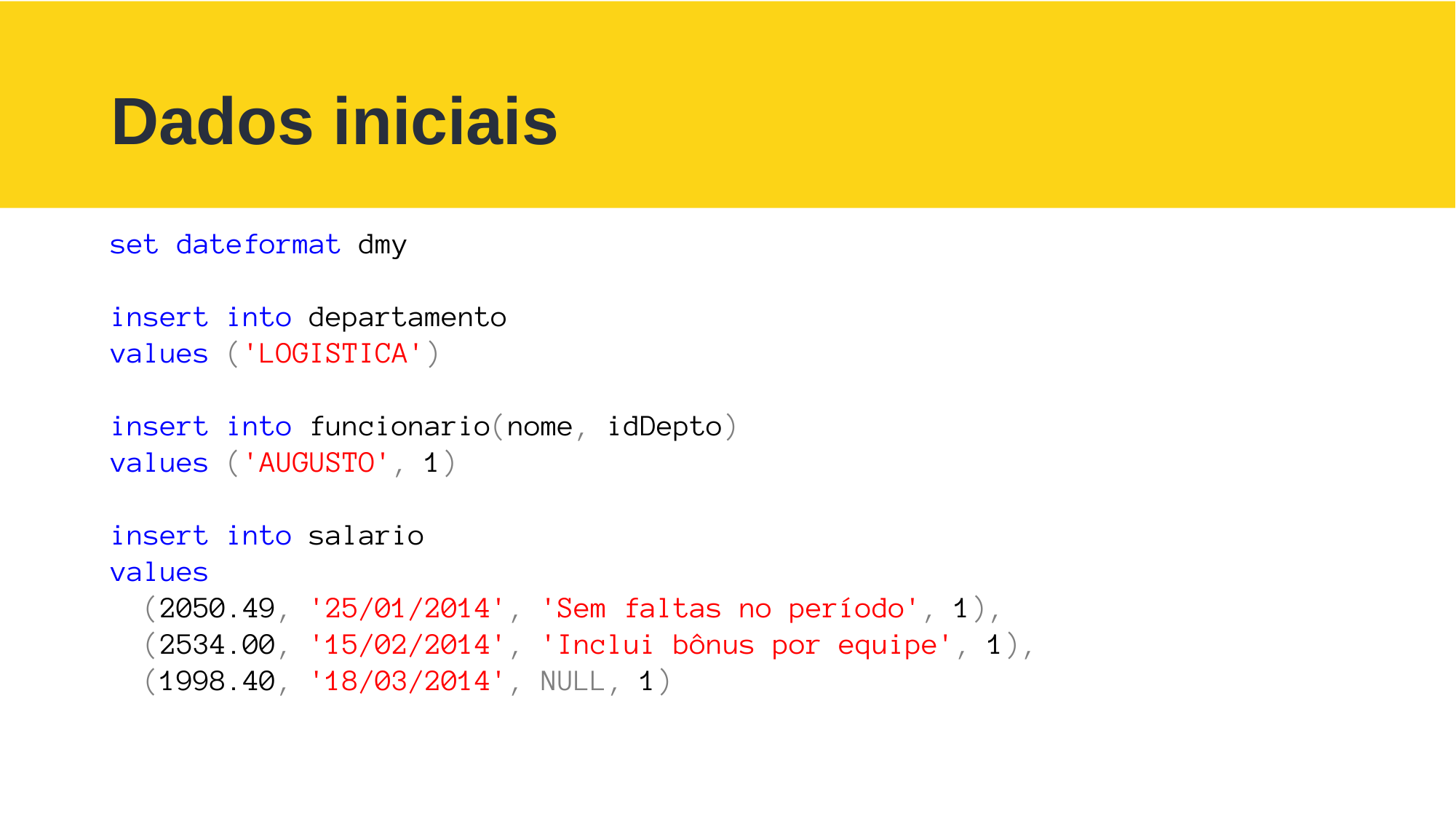

# Dados iniciais
set dateformat dmy

insert into departamento
values ('LOGISTICA')

insert into funcionario(nome, idDepto)
values ('AUGUSTO', 1)

insert into salario
values
  (2050.49, '25/01/2014', 'Sem faltas no período', 1),
  (2534.00, '15/02/2014', 'Inclui bônus por equipe', 1),
  (1998.40, '18/03/2014', NULL, 1)